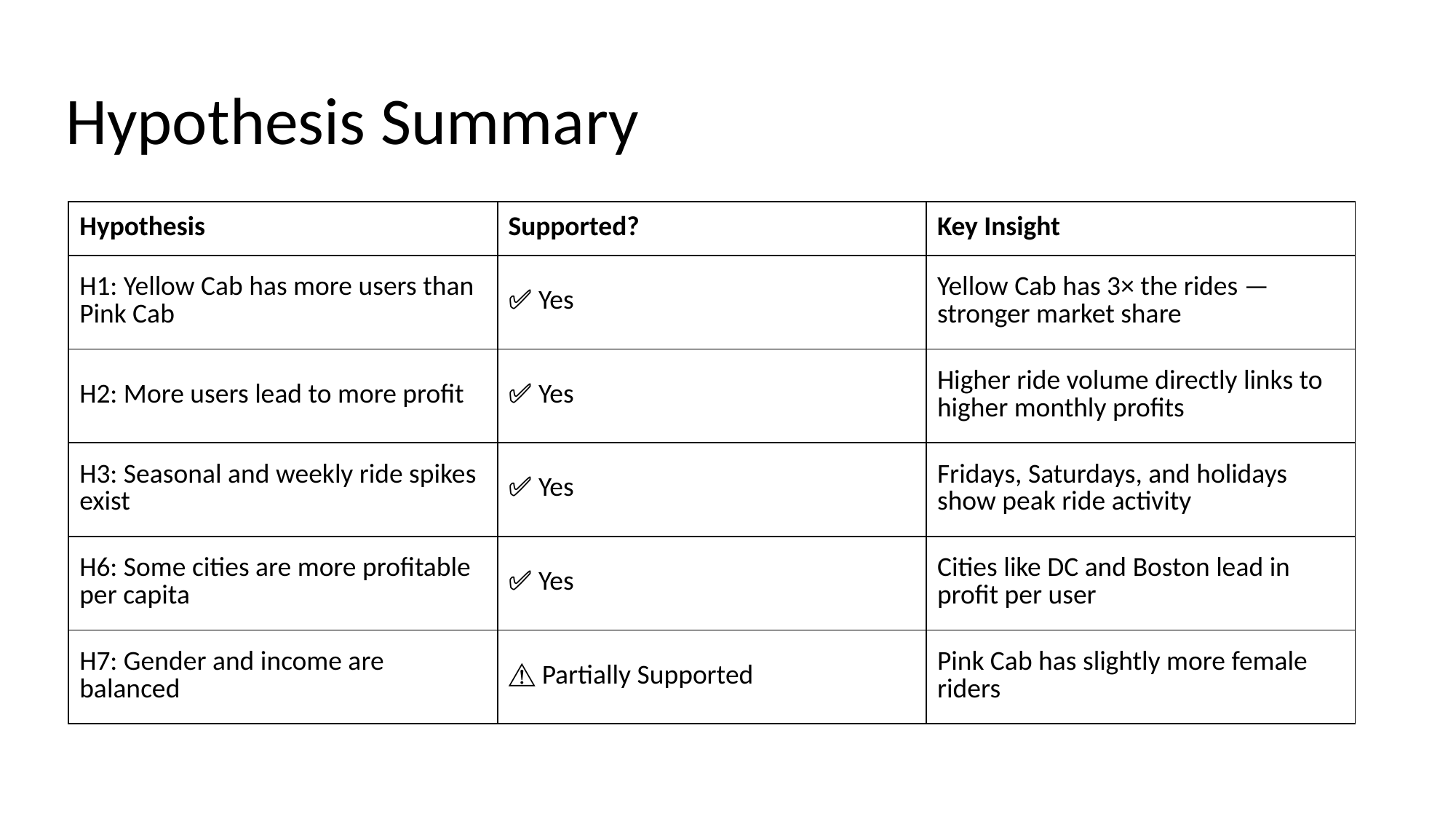

# Hypothesis Summary
| Hypothesis | Supported? | Key Insight |
| --- | --- | --- |
| H1: Yellow Cab has more users than Pink Cab | ✅ Yes | Yellow Cab has 3× the rides — stronger market share |
| H2: More users lead to more profit | ✅ Yes | Higher ride volume directly links to higher monthly profits |
| H3: Seasonal and weekly ride spikes exist | ✅ Yes | Fridays, Saturdays, and holidays show peak ride activity |
| H6: Some cities are more profitable per capita | ✅ Yes | Cities like DC and Boston lead in profit per user |
| H7: Gender and income are balanced | ⚠️ Partially Supported | Pink Cab has slightly more female riders |